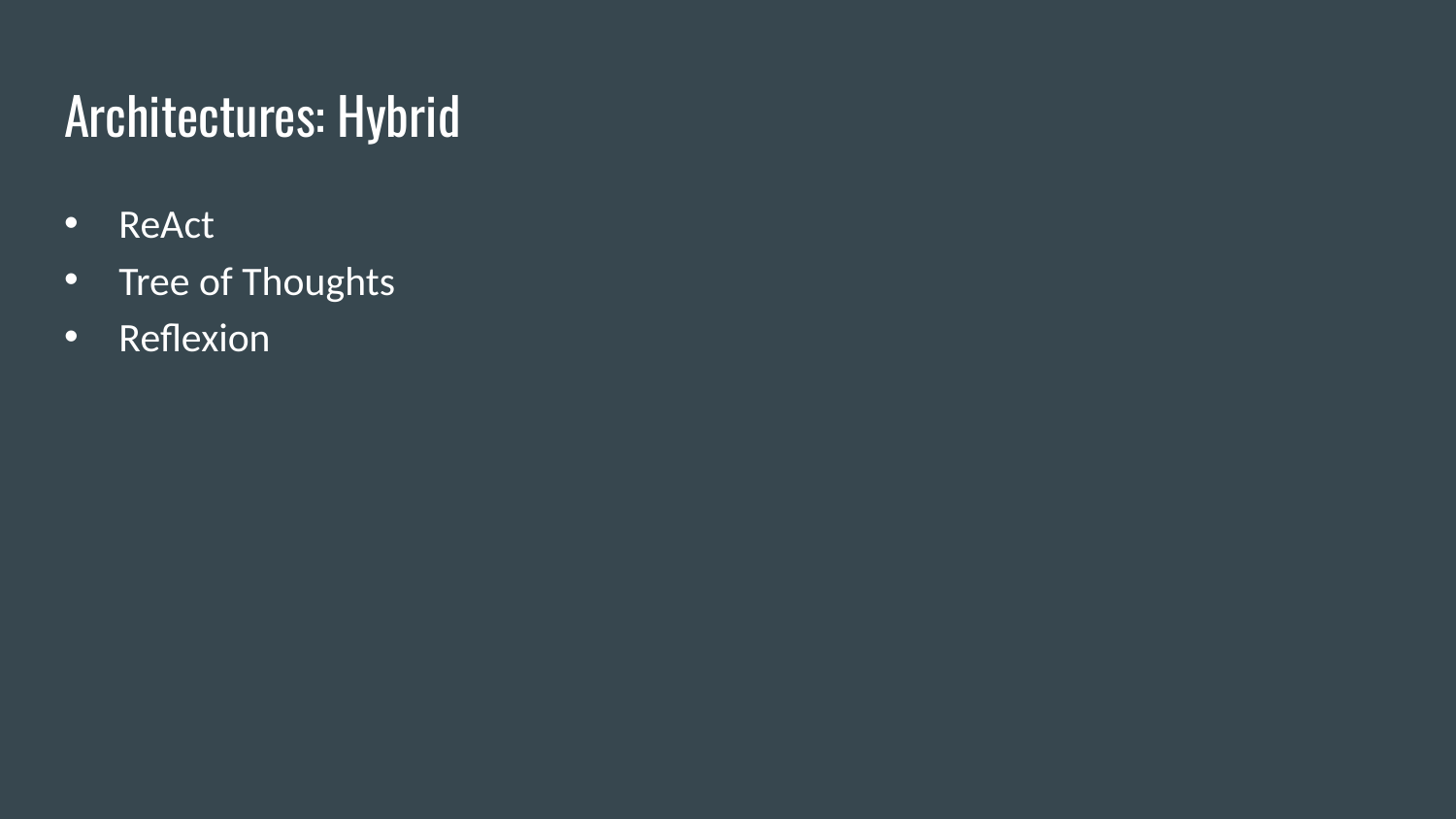

# Architectures: Hybrid

ReAct
Tree of Thoughts
Reflexion